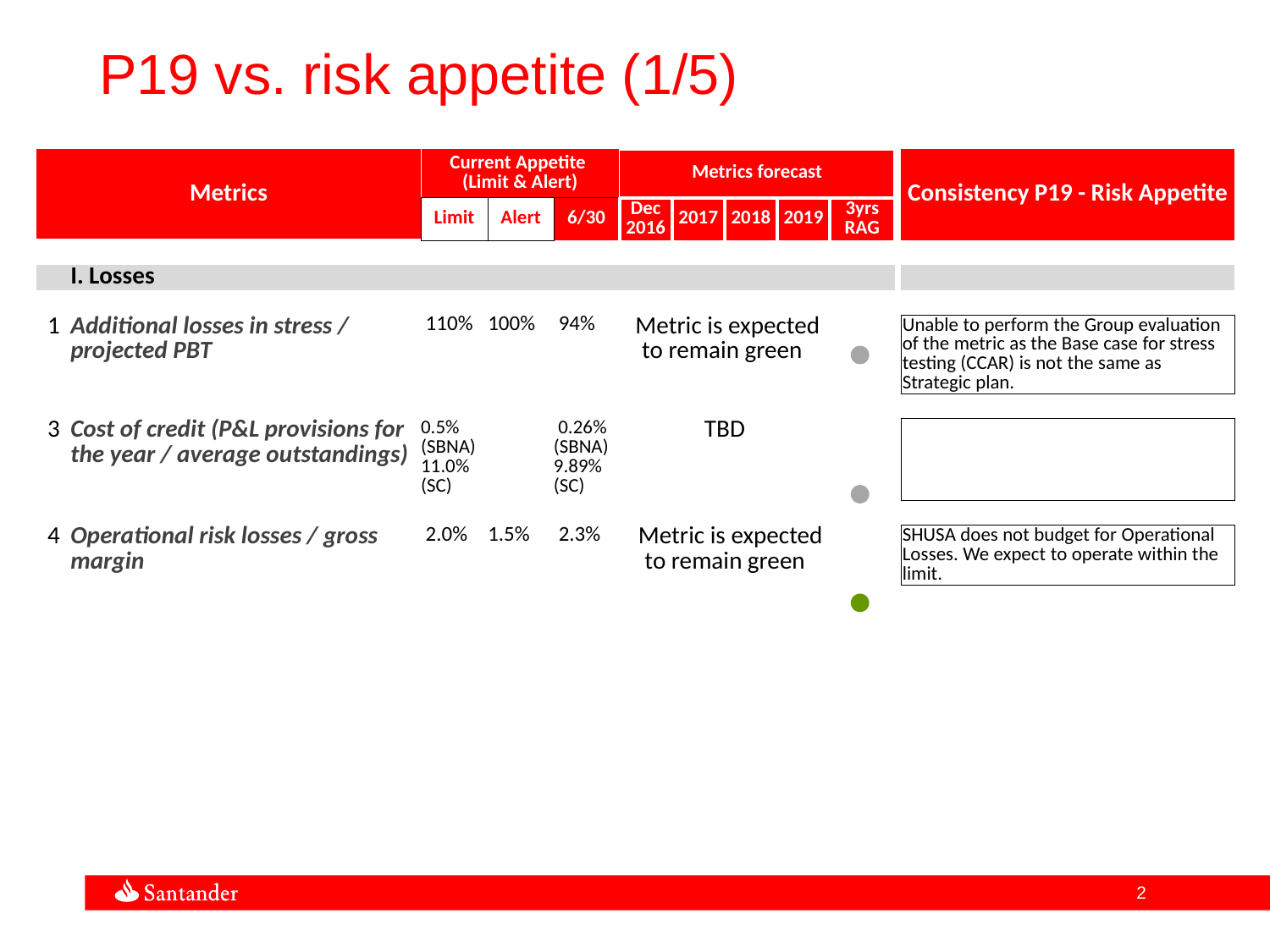

P19 vs. risk appetite (1/5)
| Metrics |  | Current Appetite (Limit & Alert) |  |  | Metrics forecast |  |  |  |  |  | Consistency P19 - Risk Appetite |
| --- | --- | --- | --- | --- | --- | --- | --- | --- | --- | --- | --- |
|  |  | Limit | Alert | 6/30 | Dec 2016 | 2017 | 2018 | 2019 | 3yrs RAG |  |  |
|  |  |  |  |  |  |  |  |  |  |  |  |
|  | I. Losses |  |  |  |  |  |  |  |  |  |  |
|  |  |  |  |  |  |  |  |  |  |  |  |
| 1 | Additional losses in stress / projected PBT | 110% | 100% | 94% | Metric is expected to remain green |  |  |  |  |  | Unable to perform the Group evaluation of the metric as the Base case for stress testing (CCAR) is not the same as Strategic plan. |
|  |  |  |  |  |  |  |  |  |  |  |  |
| 3 | Cost of credit (P&L provisions for the year / average outstandings) | 0.5% (SBNA) 11.0% (SC) |  | 0.26% (SBNA) 9.89% (SC) | TBD |  |  |  |  |  |  |
|  |  |  |  |  |  |  |  |  |  |  |  |
| 4 | Operational risk losses / gross margin | 2.0% | 1.5% | 2.3% | Metric is expected to remain green |  |  |  |  |  | SHUSA does not budget for Operational Losses. We expect to operate within the limit. |
|  |  |  |  |  |  |  |  |  |  |  |  |